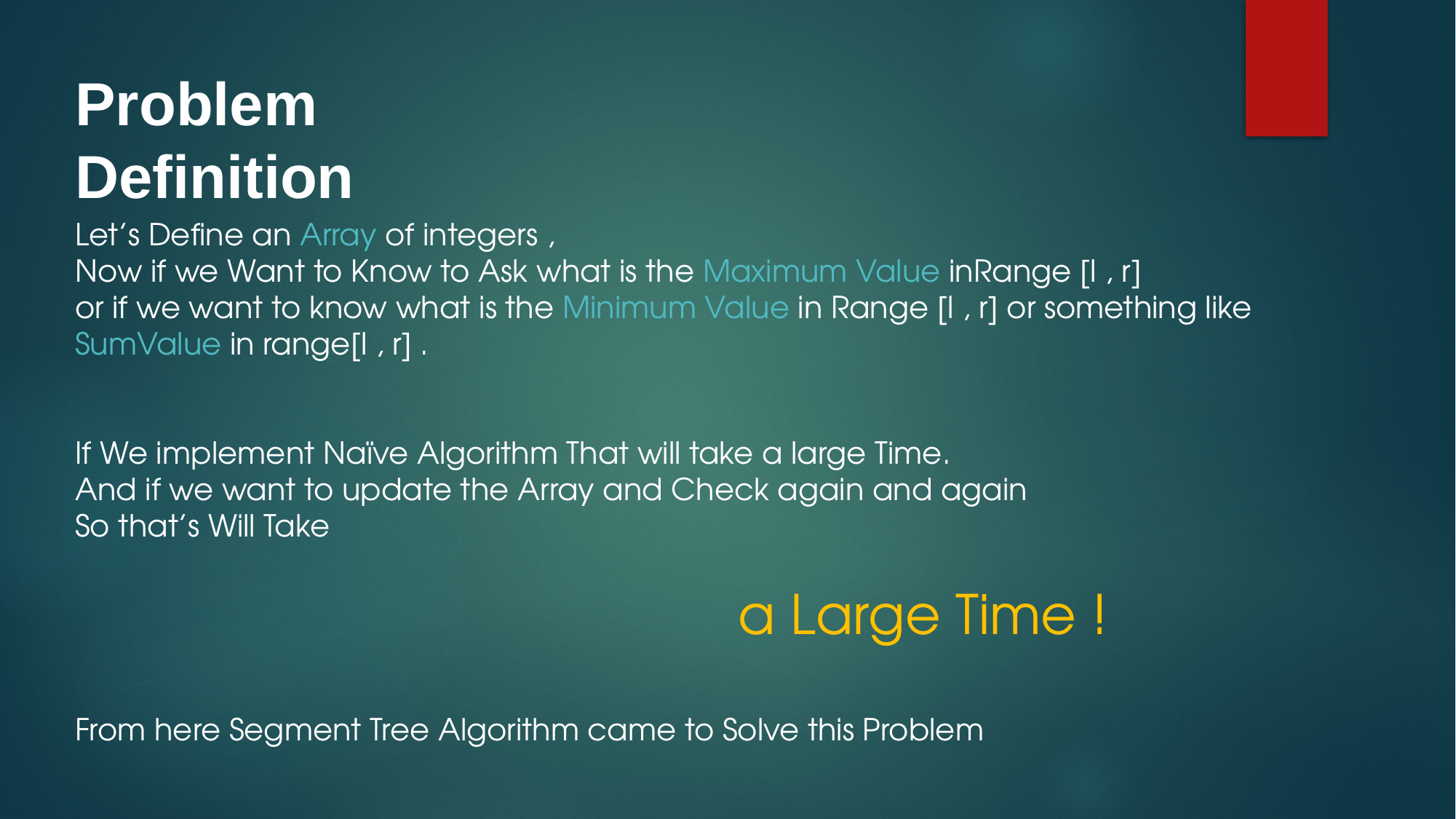

Problem Definition
Let’s Define an Array of integers ,
Now if we Want to Know to Ask what is the Maximum Value inRange [l , r]
or if we want to know what is the Minimum Value in Range [l , r] or something like SumValue in range[l , r] .

If We implement Naïve Algorithm That will take a large Time.
And if we want to update the Array and Check again and again
So that’s Will Take

						 a Large Time !

From here Segment Tree Algorithm came to Solve this Problem